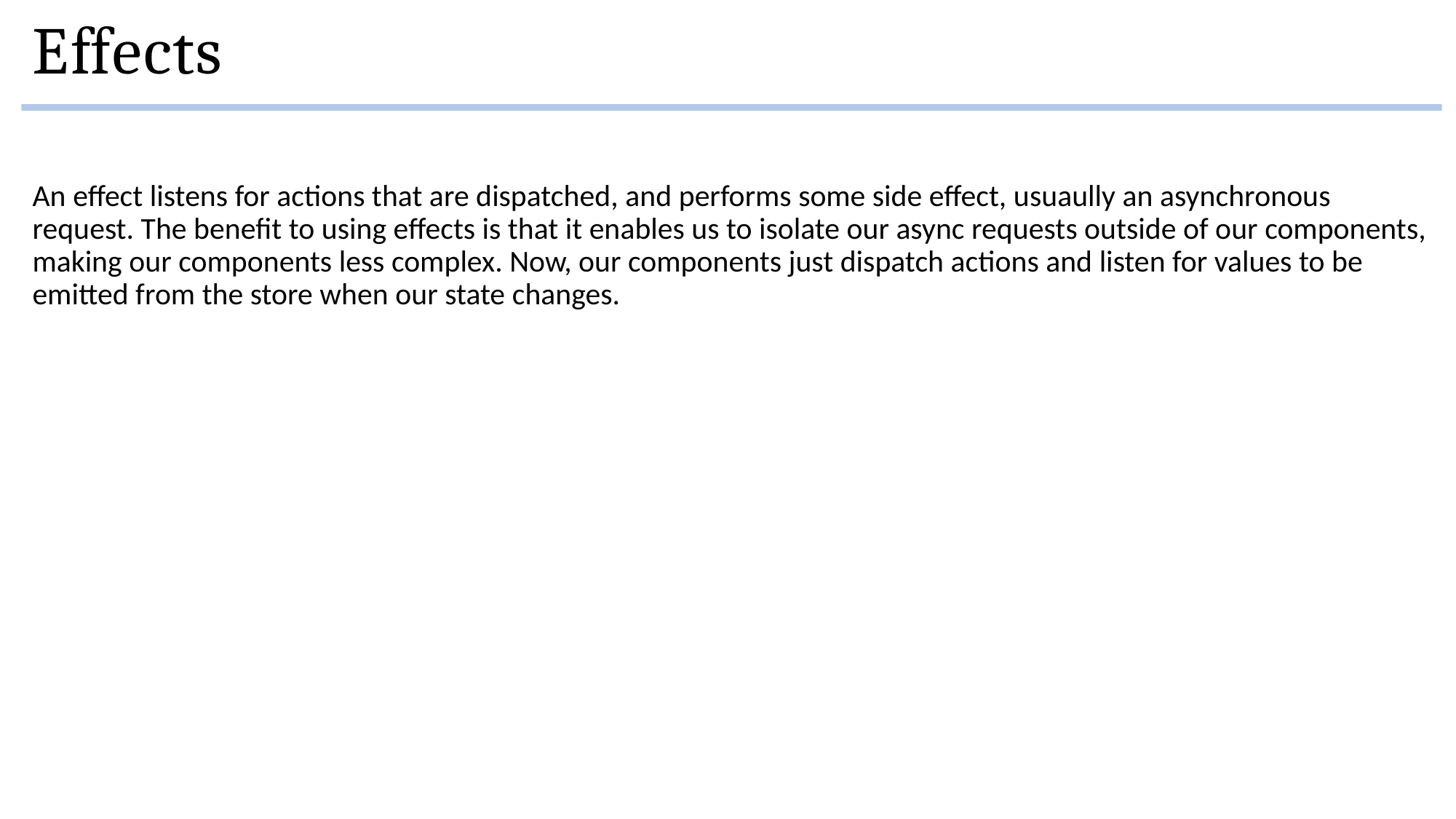

# Effects

An effect listens for actions that are dispatched, and performs some side effect, usuaully an asynchronous request. The benefit to using effects is that it enables us to isolate our async requests outside of our components, making our components less complex. Now, our components just dispatch actions and listen for values to be emitted from the store when our state changes.